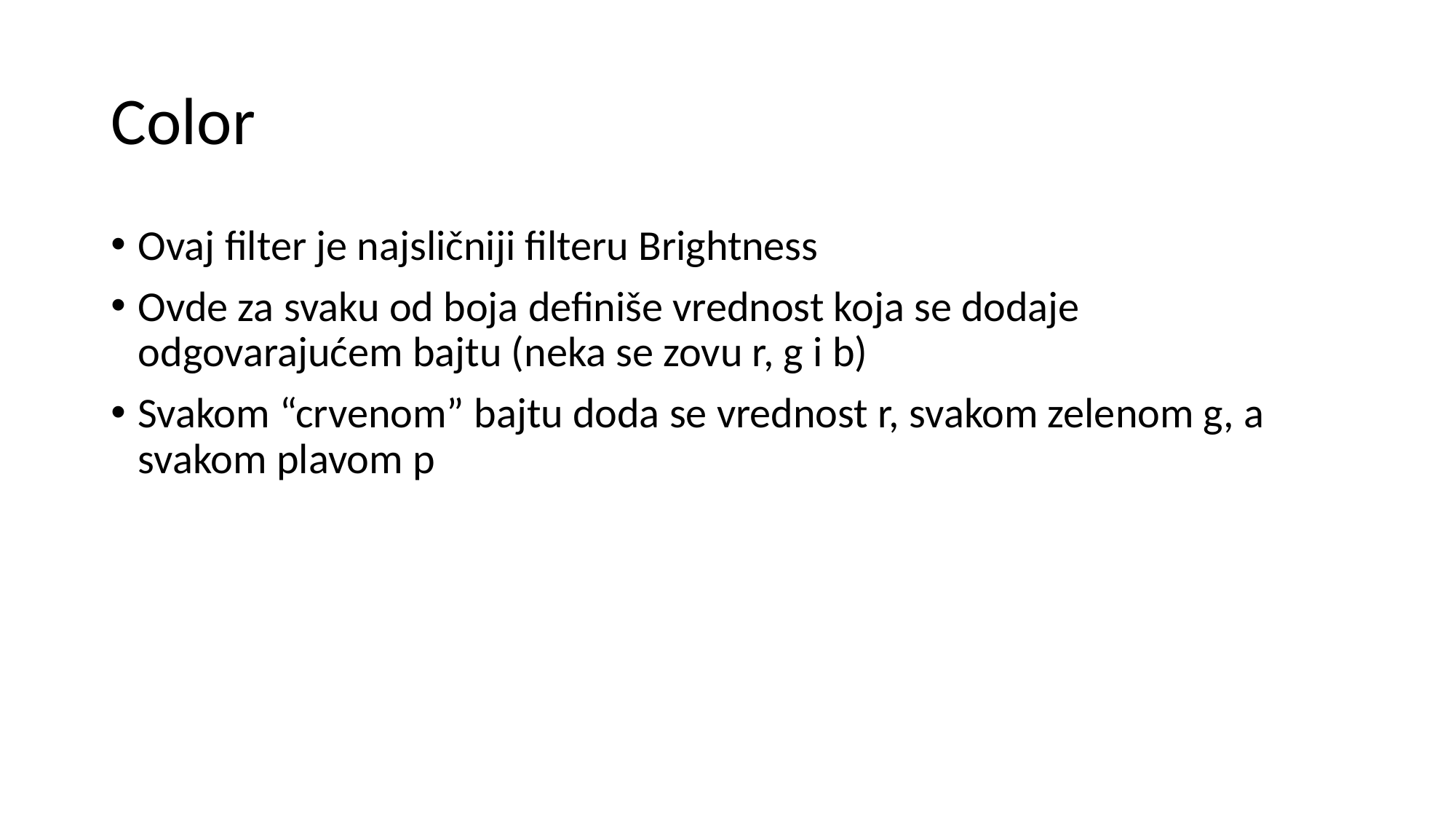

# Color
Ovaj filter je najsličniji filteru Brightness
Ovde za svaku od boja definiše vrednost koja se dodaje odgovarajućem bajtu (neka se zovu r, g i b)
Svakom “crvenom” bajtu doda se vrednost r, svakom zelenom g, a svakom plavom p